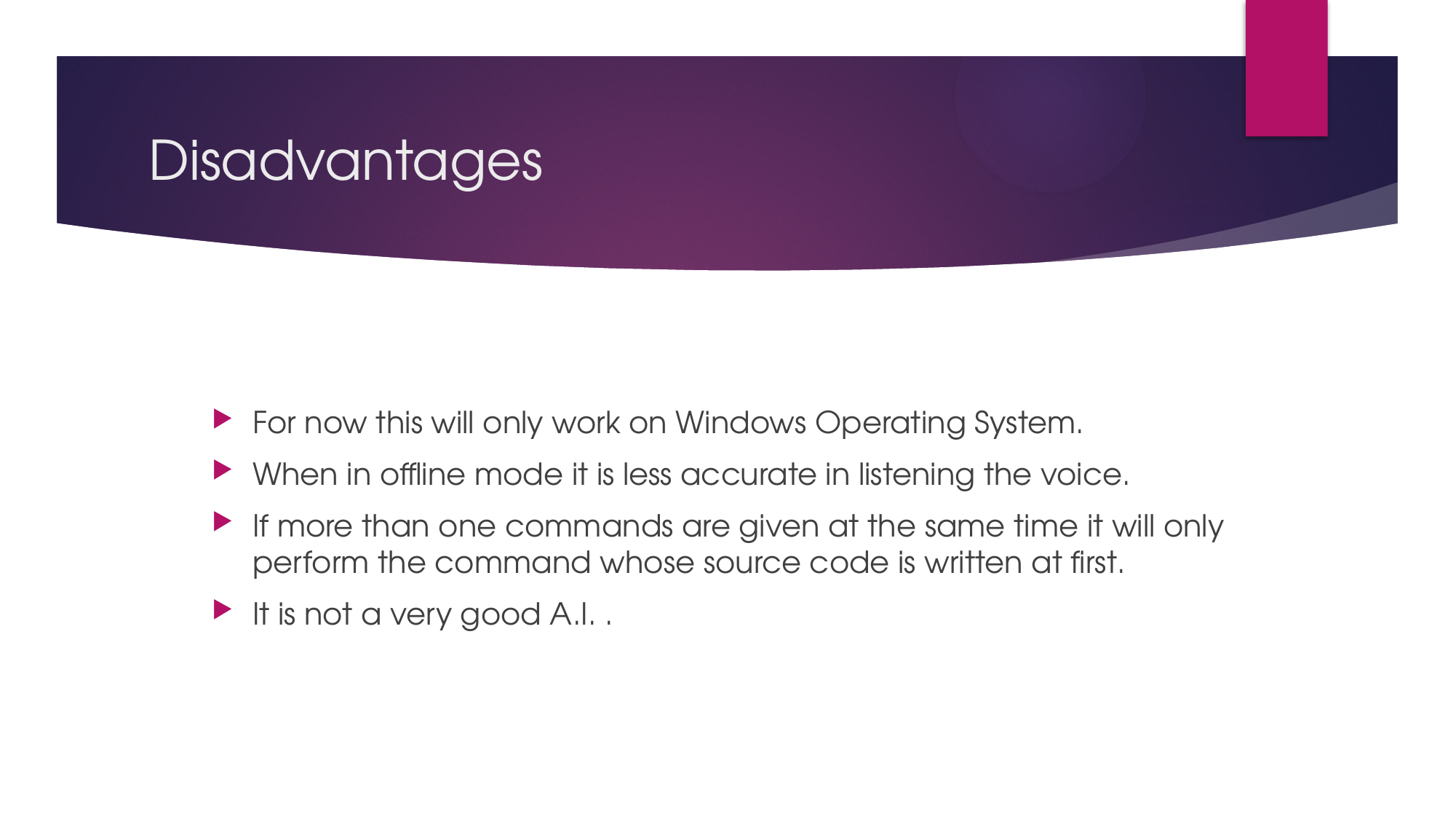

# Disadvantages

For now this will only work on Windows Operating System.
When in offline mode it is less accurate in listening the voice.
If more than one commands are given at the same time it will only perform the command whose source code is written at first.
It is not a very good A.I. .